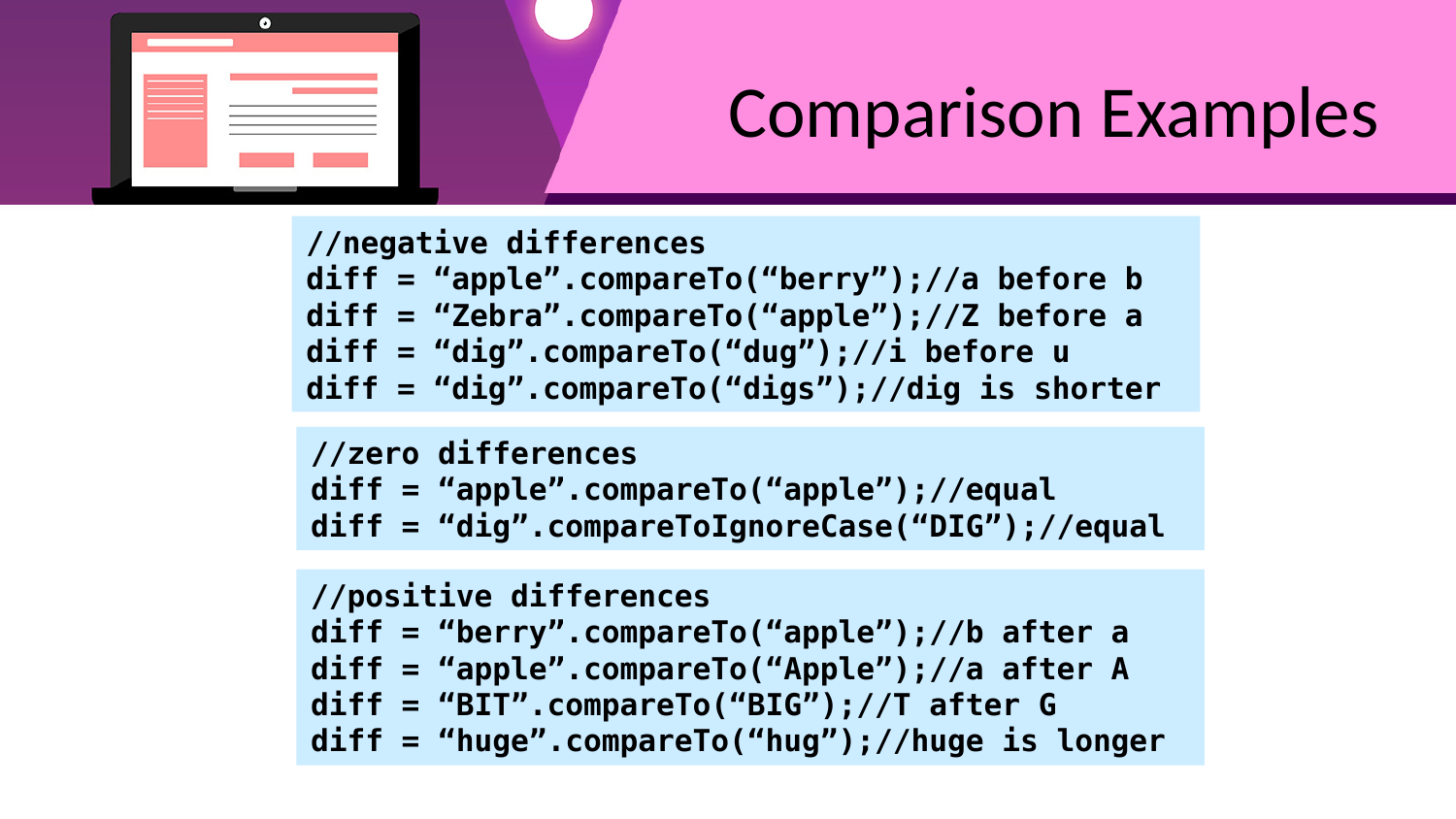

# Comparison Examples
//negative differences
diff = “apple”.compareTo(“berry”);//a before b
diff = “Zebra”.compareTo(“apple”);//Z before a
diff = “dig”.compareTo(“dug”);//i before u
diff = “dig”.compareTo(“digs”);//dig is shorter
//zero differences
diff = “apple”.compareTo(“apple”);//equal
diff = “dig”.compareToIgnoreCase(“DIG”);//equal
//positive differences
diff = “berry”.compareTo(“apple”);//b after a
diff = “apple”.compareTo(“Apple”);//a after A
diff = “BIT”.compareTo(“BIG”);//T after G
diff = “huge”.compareTo(“hug”);//huge is longer